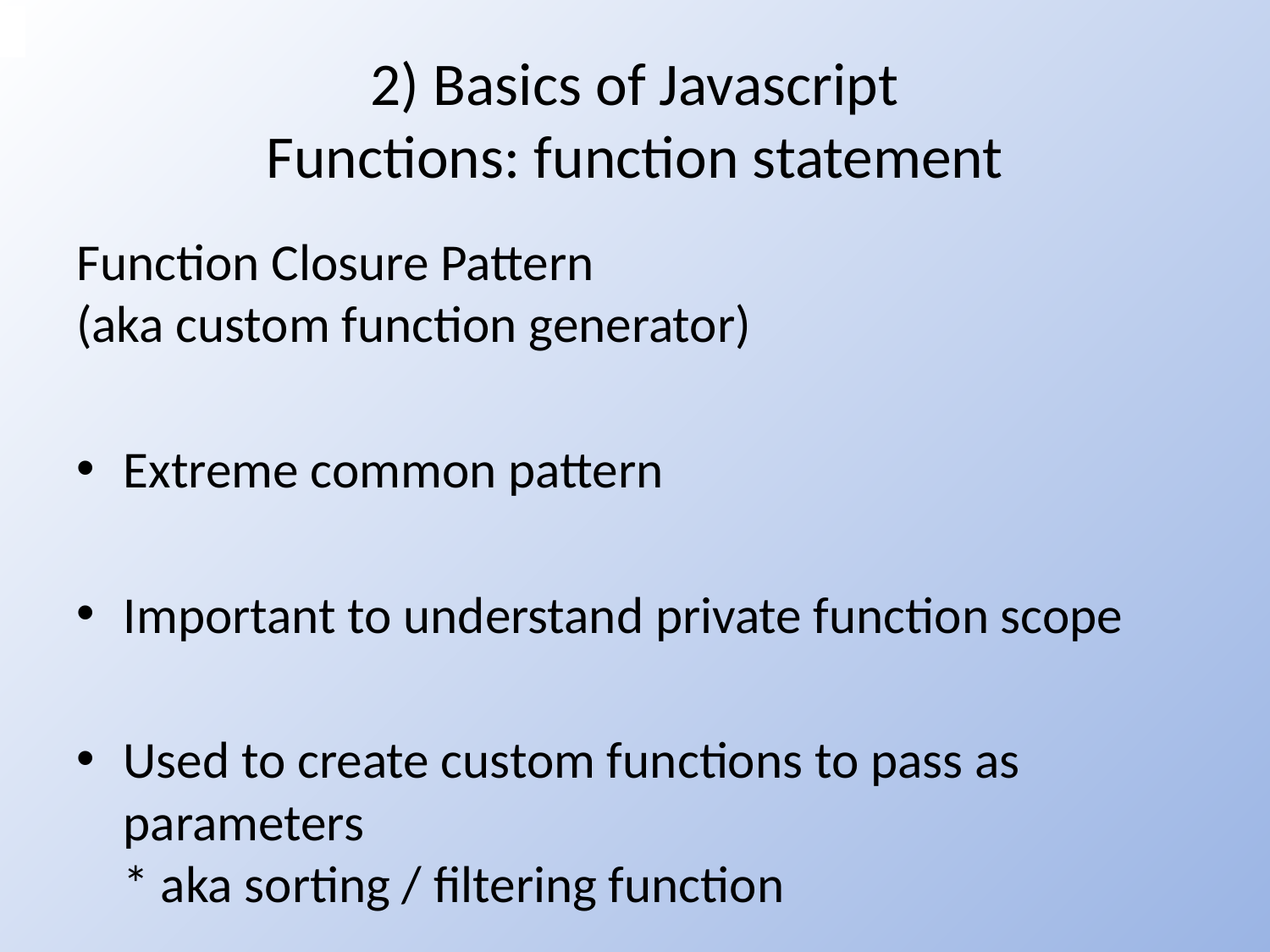

# 2) Basics of Javascript Functions: function statement
Function Closure Pattern
(aka custom function generator)

Extreme common pattern

Important to understand private function scope

Used to create custom functions to pass as parameters
* aka sorting / filtering function